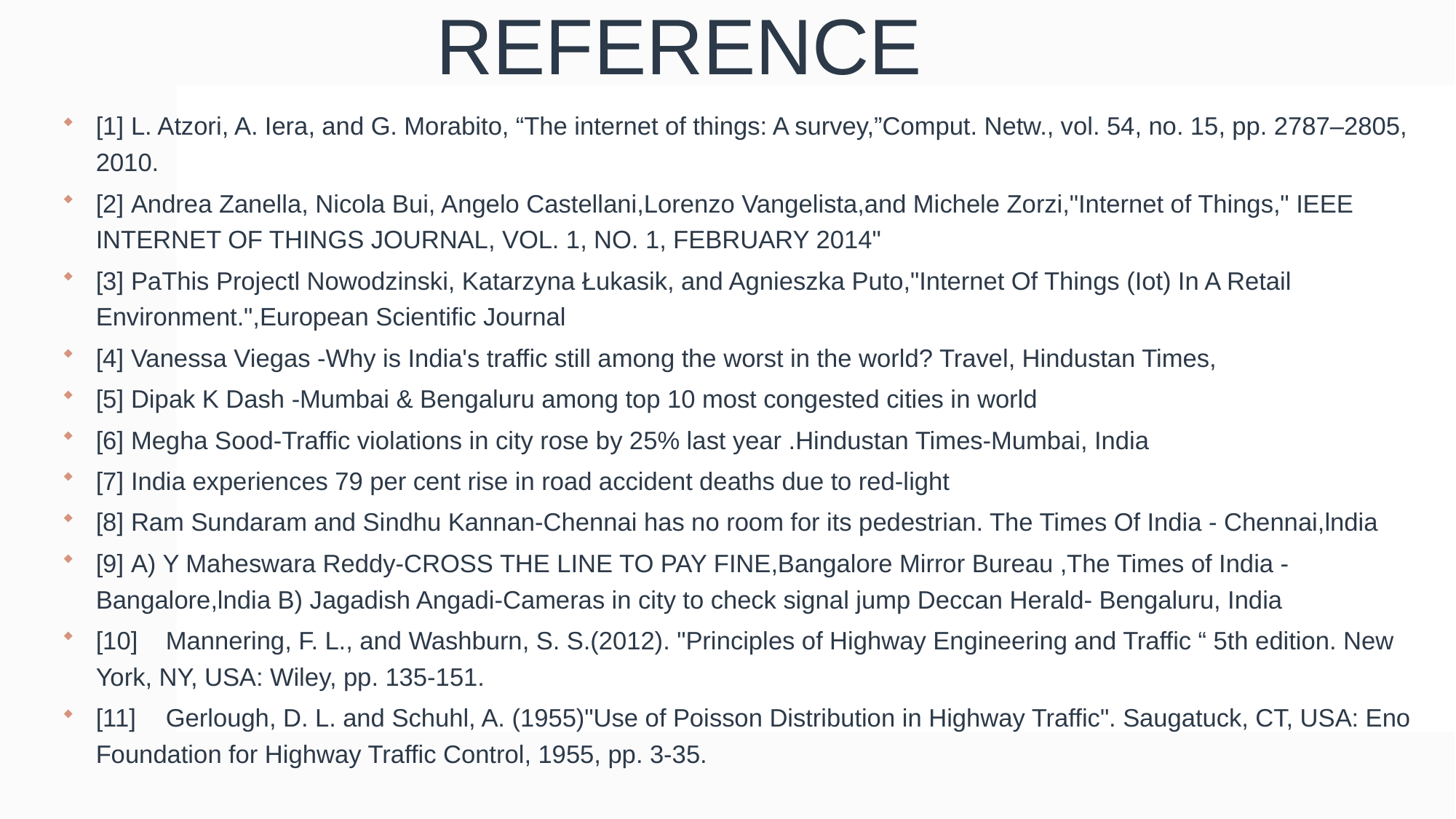

# REFERENCE
[1]	L. Atzori, A. Iera, and G. Morabito, “The internet of things: A survey,”Comput. Netw., vol. 54, no. 15, pp. 2787–2805, 2010.
[2]	Andrea Zanella, Nicola Bui, Angelo Castellani,Lorenzo Vangelista,and Michele Zorzi,"Internet of Things," IEEE INTERNET OF THINGS JOURNAL, VOL. 1, NO. 1, FEBRUARY 2014"
[3]	PaThis Projectl Nowodzinski, Katarzyna Łukasik, and Agnieszka Puto,"Internet Of Things (Iot) In A Retail Environment.",European Scientific Journal
[4]	Vanessa Viegas -Why is India's traffic still among the worst in the world? Travel, Hindustan Times,
[5]	Dipak K Dash -Mumbai & Bengaluru among top 10 most congested cities in world
[6]	Megha Sood-Traffic violations in city rose by 25% last year .Hindustan Times-Mumbai, India
[7]	India experiences 79 per cent rise in road accident deaths due to red-light
[8]	Ram Sundaram and Sindhu Kannan-Chennai has no room for its pedestrian. The Times Of India - Chennai,lndia
[9]	A) Y Maheswara Reddy-CROSS THE LINE TO PAY FINE,Bangalore Mirror Bureau ,The Times of India - Bangalore,lndia B) Jagadish Angadi-Cameras in city to check signal jump Deccan Herald- Bengaluru, India
[10]	Mannering, F. L., and Washburn, S. S.(2012). "Principles of Highway Engineering and Traffic “ 5th edition. New York, NY, USA: Wiley, pp. 135-151.
[11]	Gerlough, D. L. and Schuhl, A. (1955)"Use of Poisson Distribution in Highway Traffic". Saugatuck, CT, USA: Eno Foundation for Highway Traffic Control, 1955, pp. 3-35.